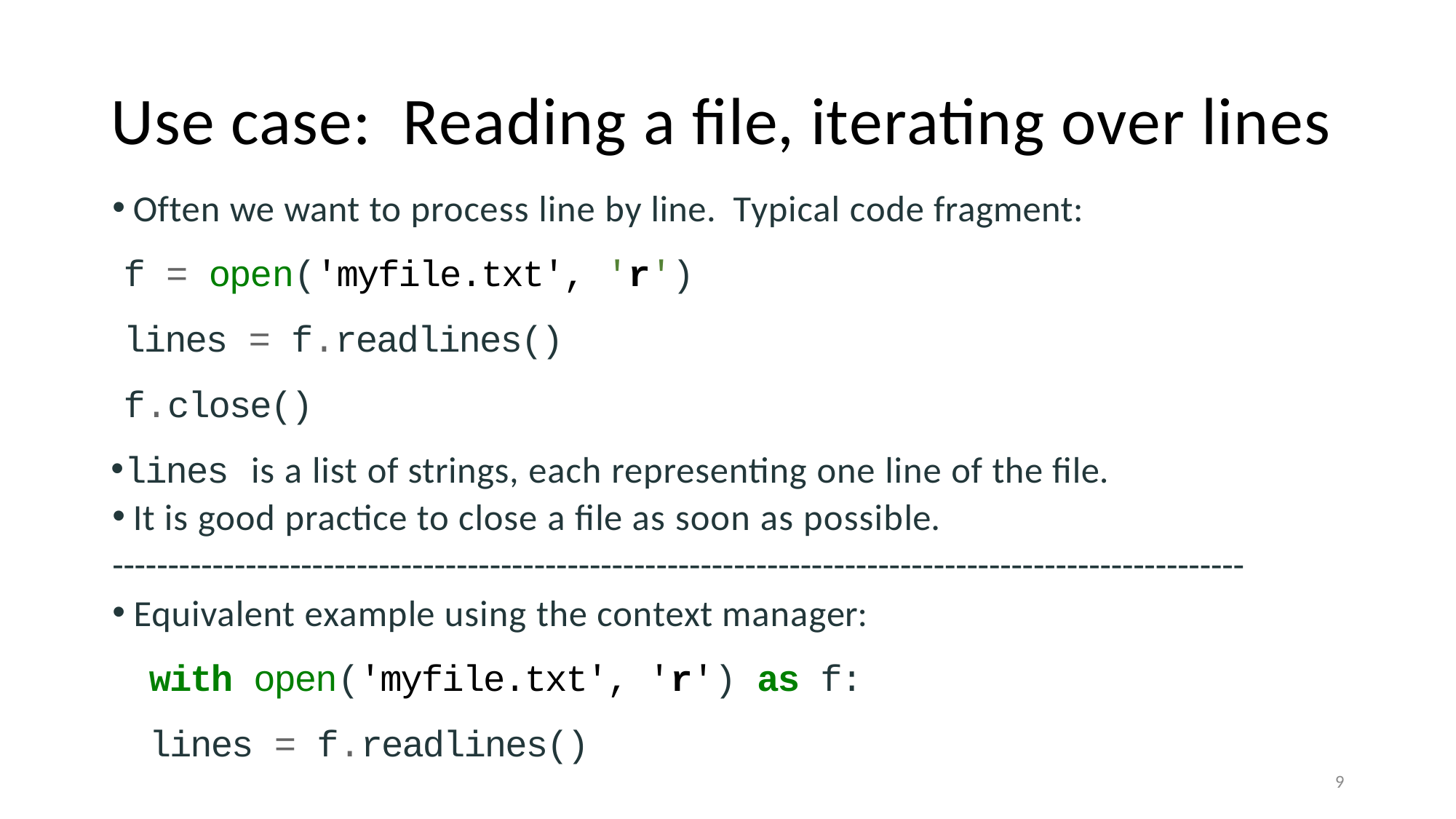

# Use case:  Reading a ﬁle, iterating over lines
 Often we want to process line by line.  Typical code fragment:
	f = open('myfile.txt', 'r')
	lines = f.readlines()
	f.close()
lines is a list of strings, each representing one line of the ﬁle.
 It is good practice to close a ﬁle as soon as possible.
------------------------------------------------------------------------------------------------------
 Equivalent example using the context manager:
with open('myfile.txt', 'r') as f:
	lines = f.readlines()
9